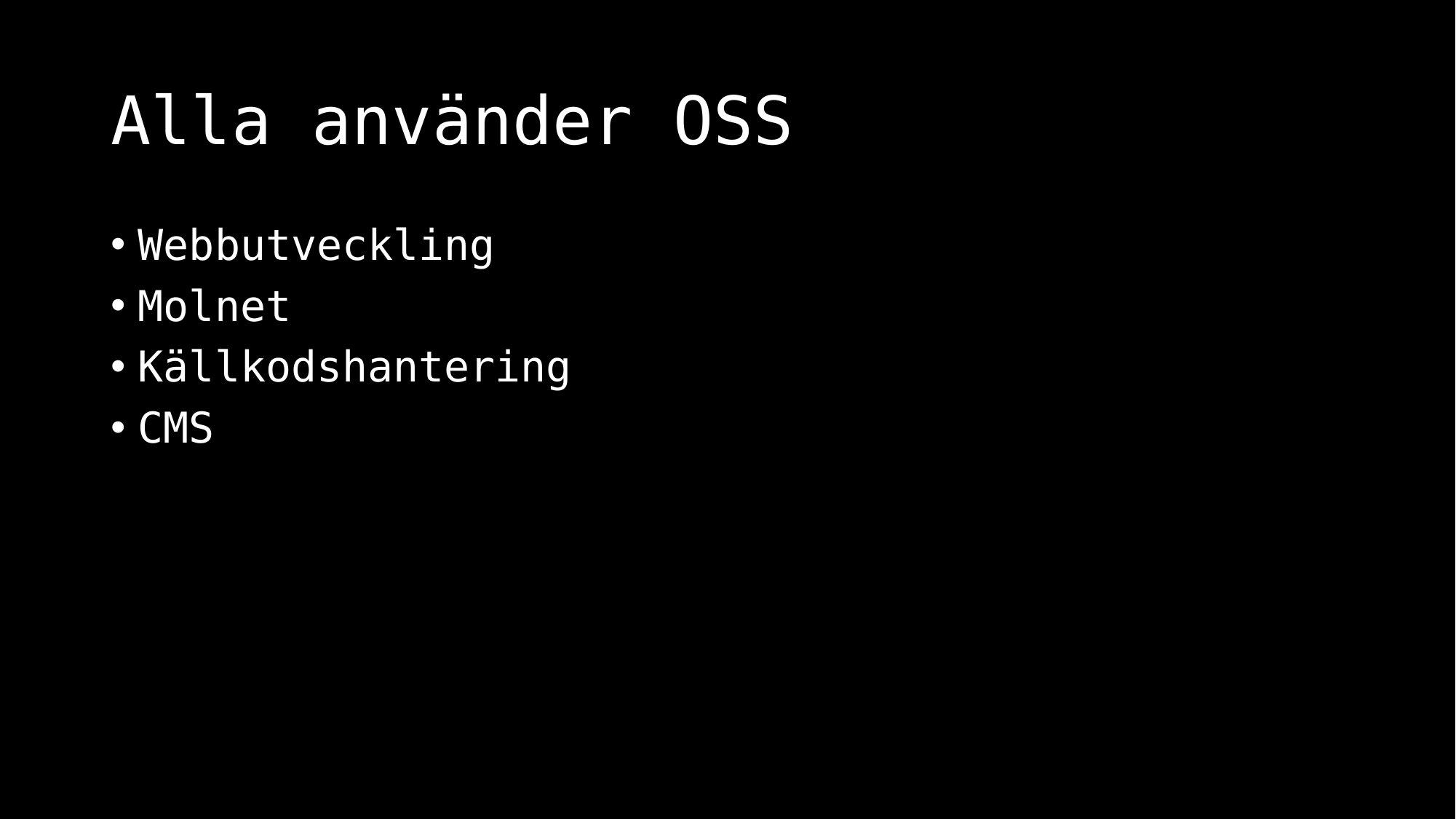

# Alla använder OSS
Webbutveckling
Molnet
Källkodshantering
CMS